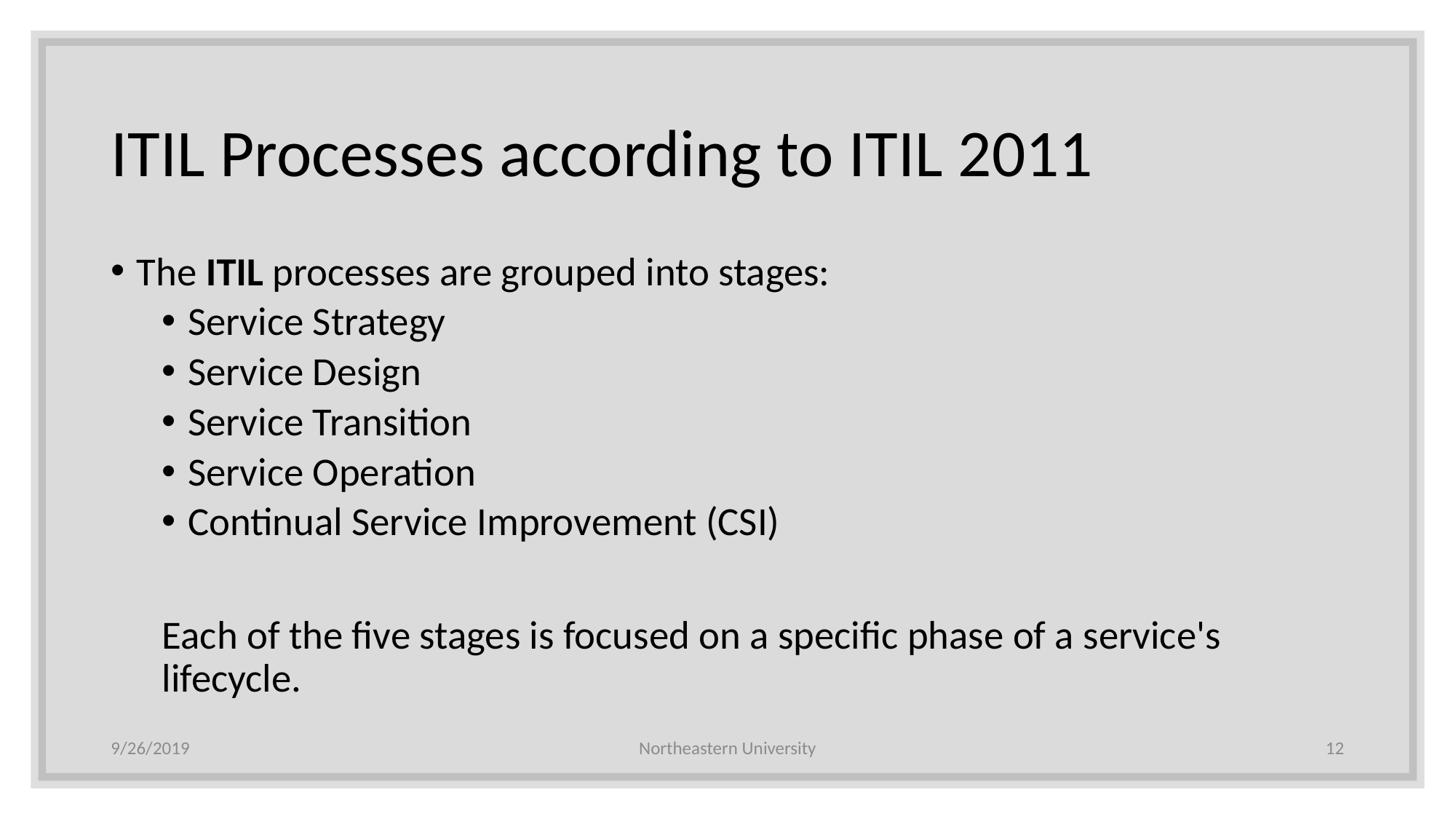

# ITIL Processes according to ITIL 2011
The ITIL processes are grouped into stages:
Service Strategy
Service Design
Service Transition
Service Operation
Continual Service Improvement (CSI)

Each of the five stages is focused on a specific phase of a service's lifecycle.
9/26/2019
Northeastern University
12